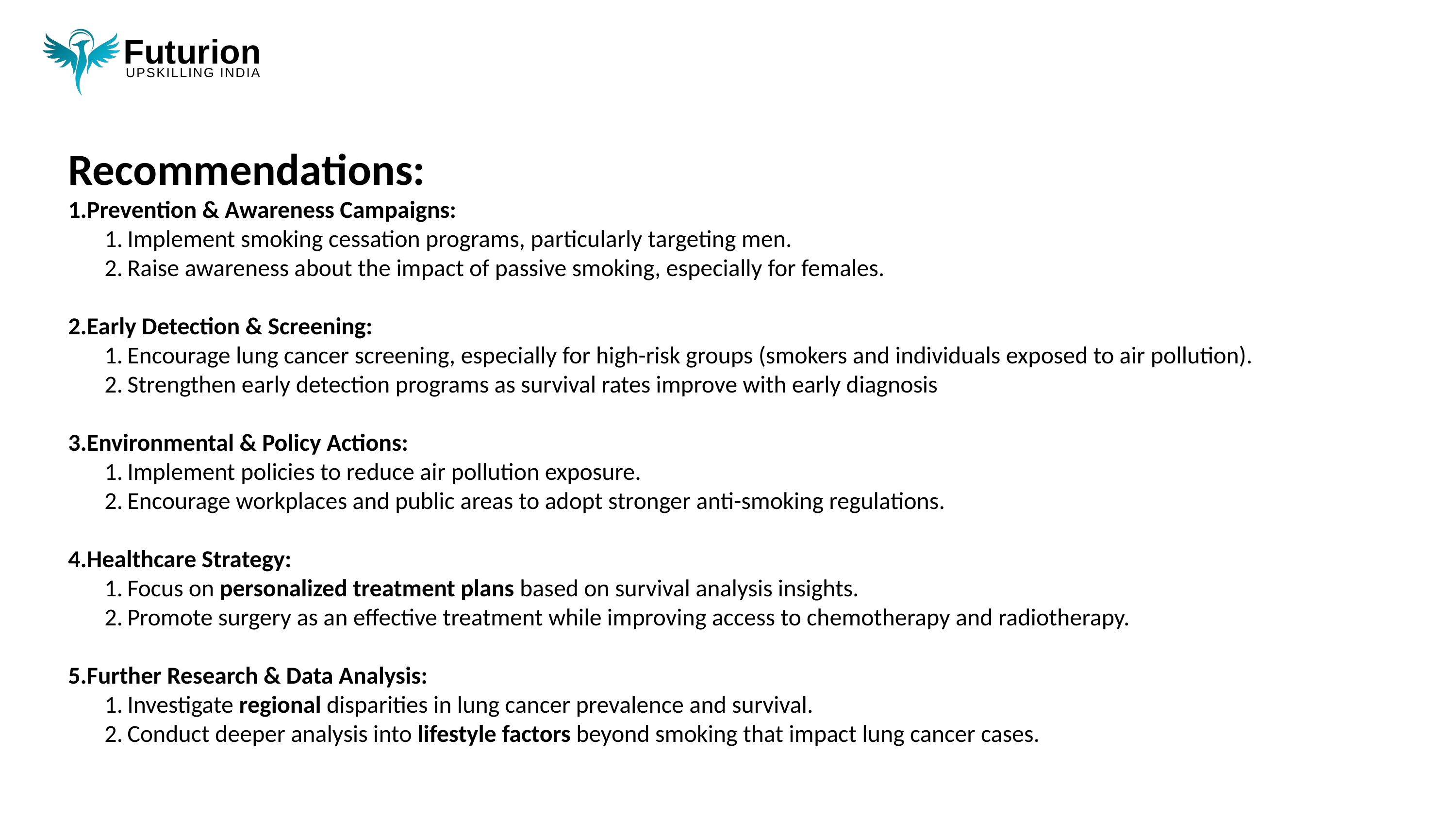

Futurion
UPSKILLING INDIA

Recommendations:
Prevention & Awareness Campaigns:
Implement smoking cessation programs, particularly targeting men.
Raise awareness about the impact of passive smoking, especially for females.

Early Detection & Screening:
Encourage lung cancer screening, especially for high-risk groups (smokers and individuals exposed to air pollution).
Strengthen early detection programs as survival rates improve with early diagnosis

Environmental & Policy Actions:
Implement policies to reduce air pollution exposure.
Encourage workplaces and public areas to adopt stronger anti-smoking regulations.

Healthcare Strategy:
Focus on personalized treatment plans based on survival analysis insights.
Promote surgery as an effective treatment while improving access to chemotherapy and radiotherapy.

Further Research & Data Analysis:
Investigate regional disparities in lung cancer prevalence and survival.
Conduct deeper analysis into lifestyle factors beyond smoking that impact lung cancer cases.
07